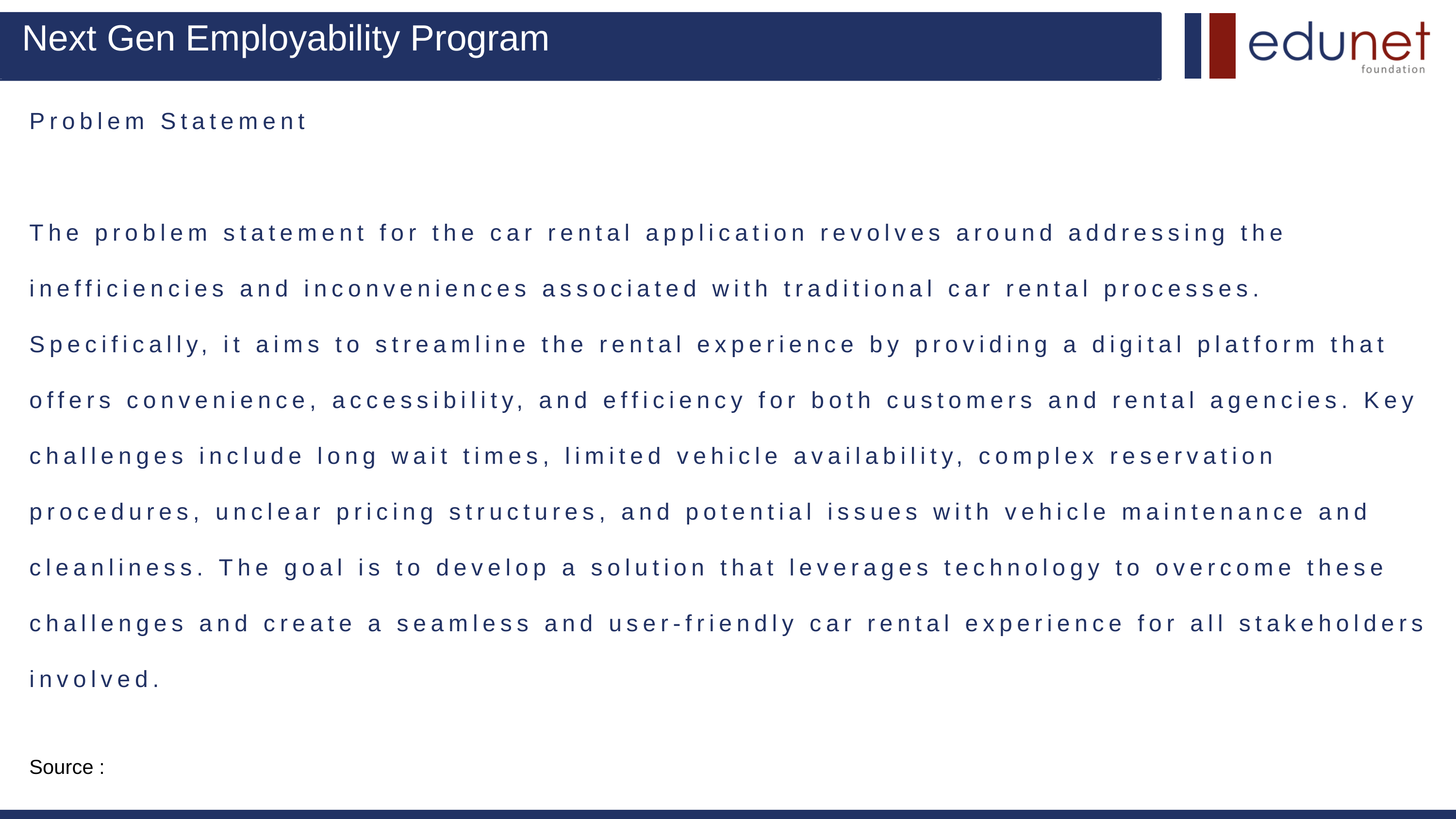

Next Gen Employability Program
Problem Statement

The problem statement for the car rental application revolves around addressing the inefficiencies and inconveniences associated with traditional car rental processes. Specifically, it aims to streamline the rental experience by providing a digital platform that offers convenience, accessibility, and efficiency for both customers and rental agencies. Key challenges include long wait times, limited vehicle availability, complex reservation procedures, unclear pricing structures, and potential issues with vehicle maintenance and cleanliness. The goal is to develop a solution that leverages technology to overcome these challenges and create a seamless and user-friendly car rental experience for all stakeholders involved.

Source :